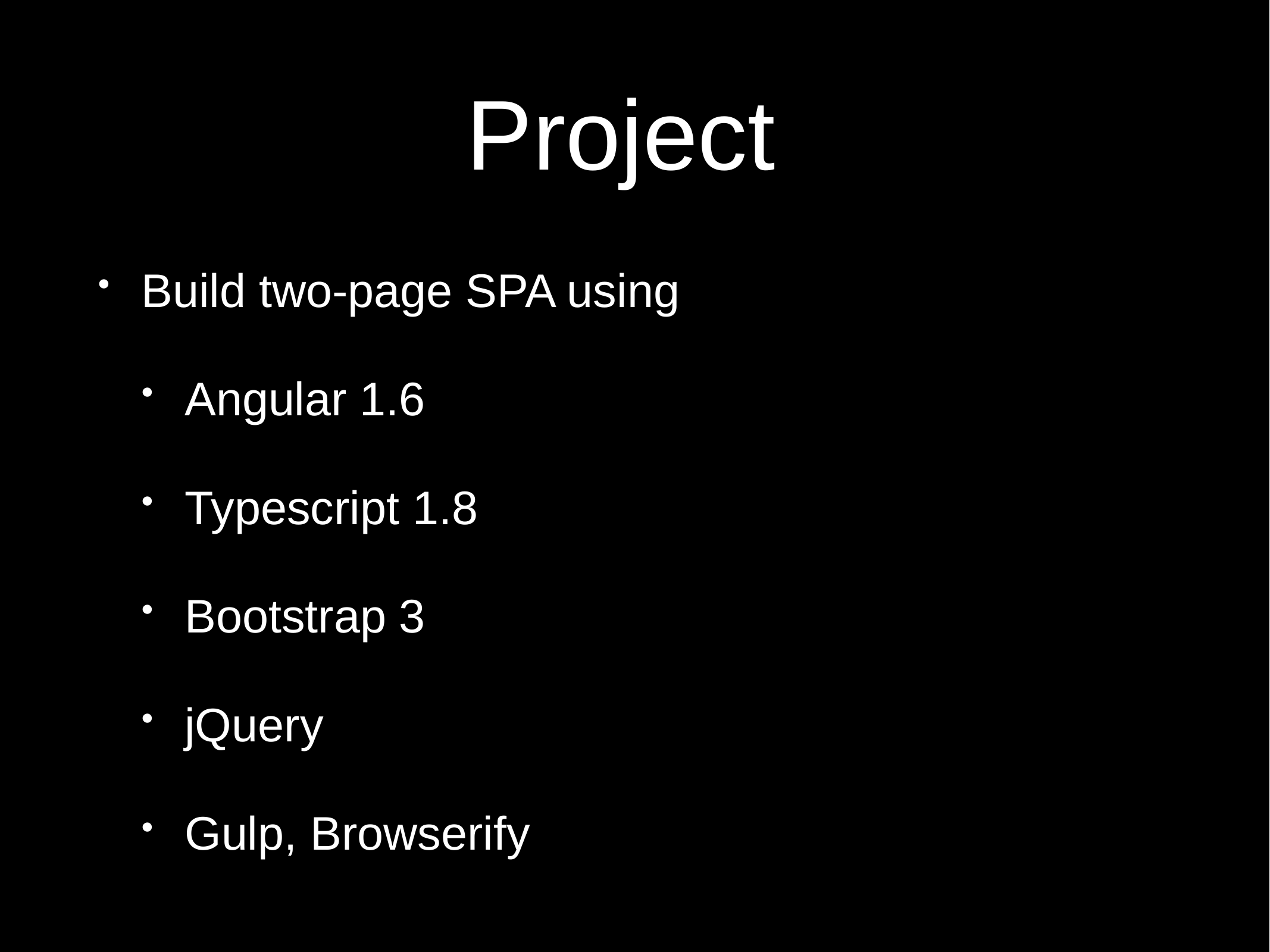

# Project
Build two-page SPA using
Angular 1.6
Typescript 1.8
Bootstrap 3
jQuery
Gulp, Browserify